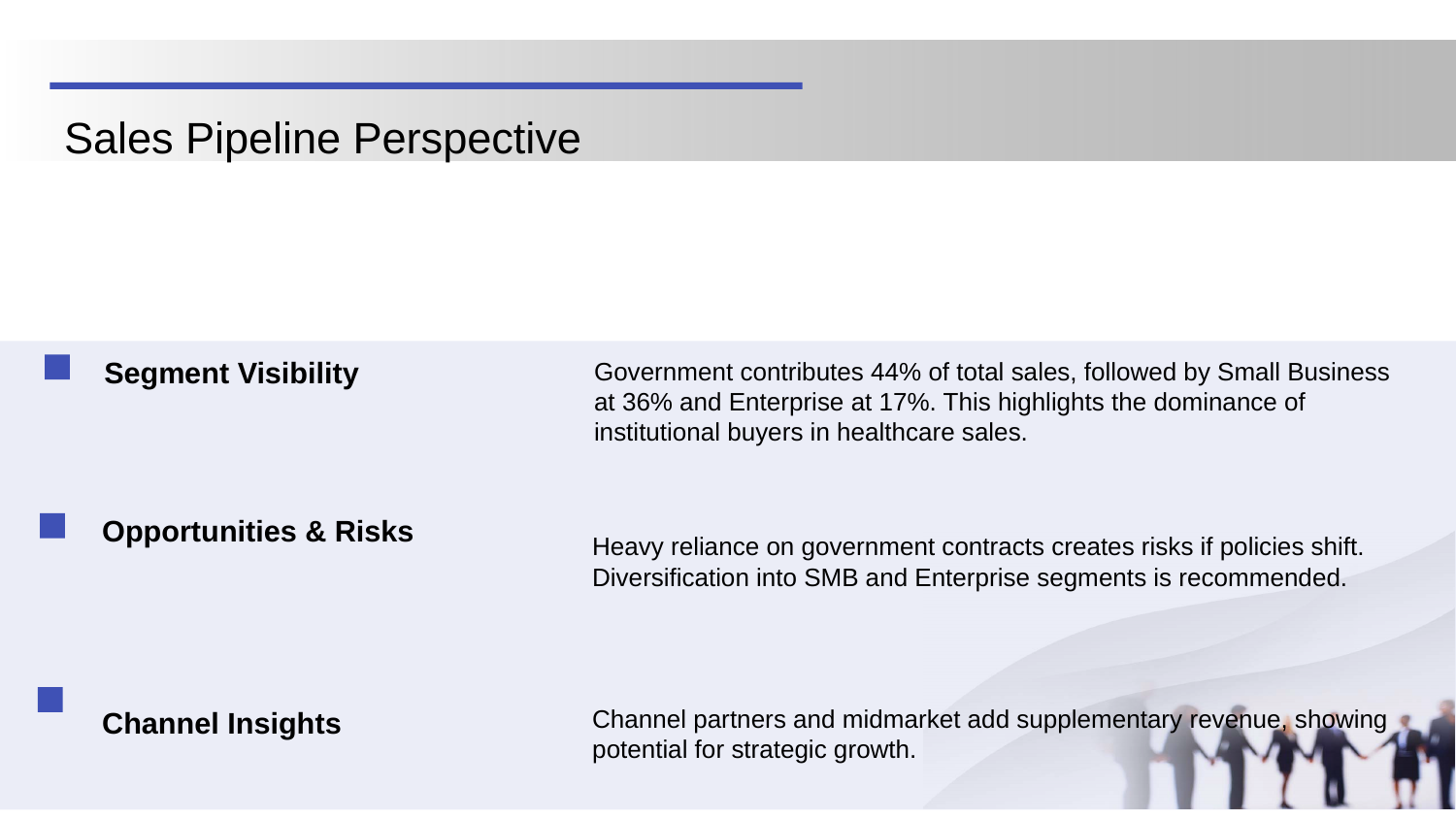

Sales Pipeline Perspective

Segment Visibility
Government contributes 44% of total sales, followed by Small Business at 36% and Enterprise at 17%. This highlights the dominance of institutional buyers in healthcare sales.

Opportunities & Risks
Heavy reliance on government contracts creates risks if policies shift. Diversification into SMB and Enterprise segments is recommended.
Channel partners and midmarket add supplementary revenue, showing potential for strategic growth.

Channel Insights